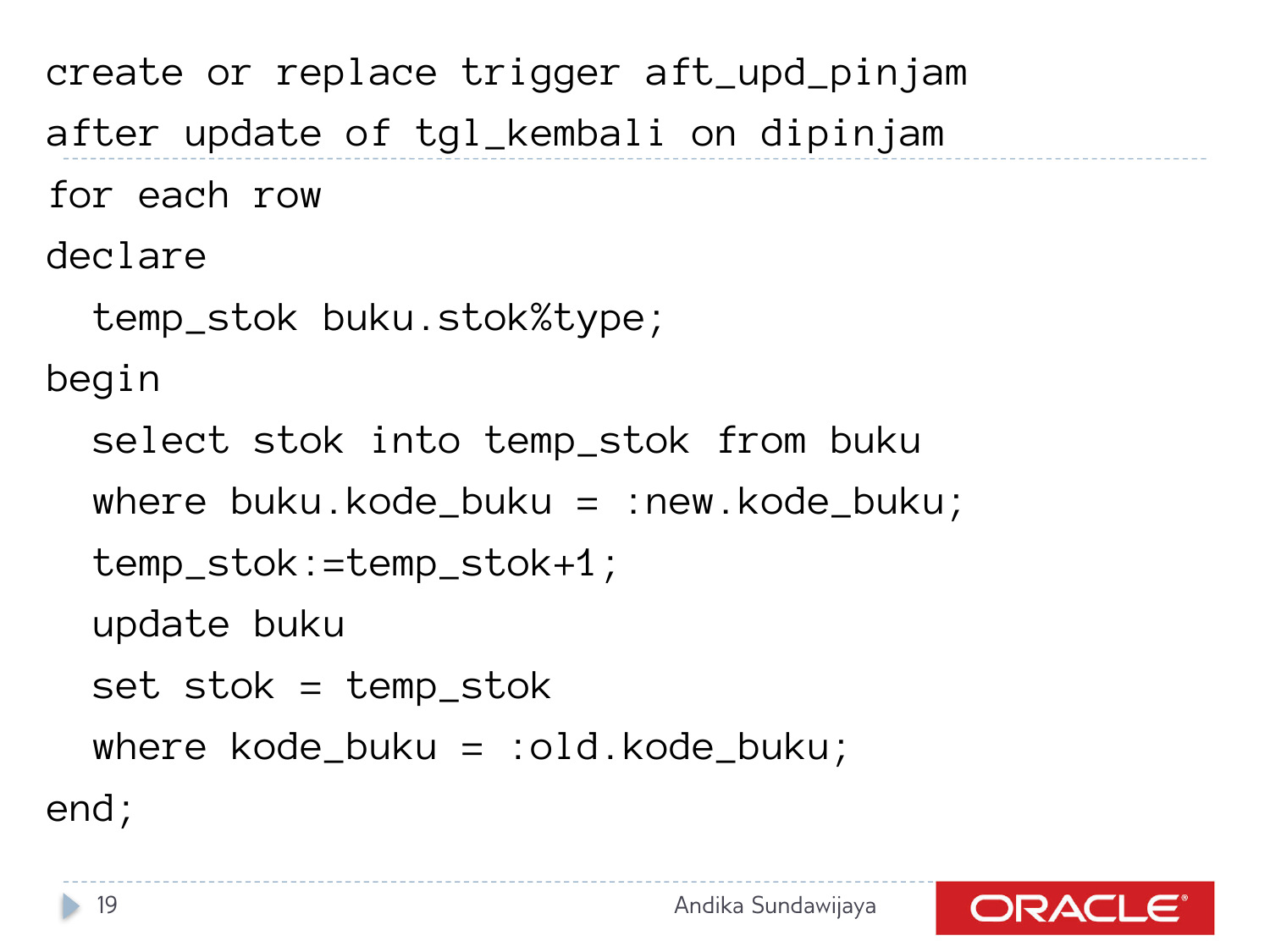

create or replace trigger aft_upd_pinjam
after update of tgl_kembali on dipinjam
for each row
declare
  temp_stok buku.stok%type;
begin
  select stok into temp_stok from buku
  where buku.kode_buku = :new.kode_buku;
  temp_stok:=temp_stok+1;
  update buku
  set stok = temp_stok
  where kode_buku = :old.kode_buku;
end;
19
Andika Sundawijaya